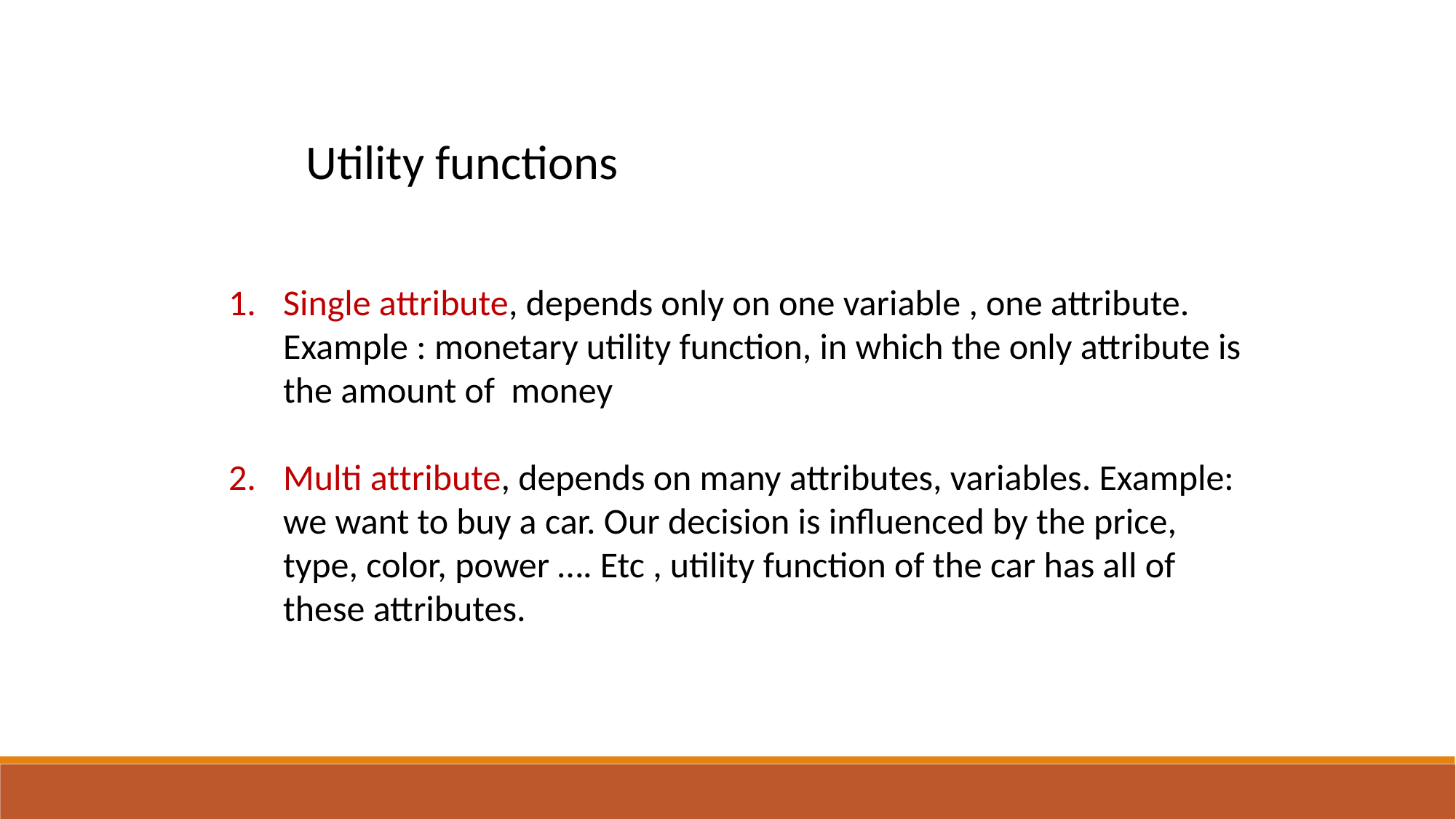

Utility functions
Single attribute, depends only on one variable , one attribute. Example : monetary utility function, in which the only attribute is the amount of  money

Multi attribute, depends on many attributes, variables. Example:  we want to buy a car. Our decision is influenced by the price, type, color, power …. Etc , utility function of the car has all of these attributes.